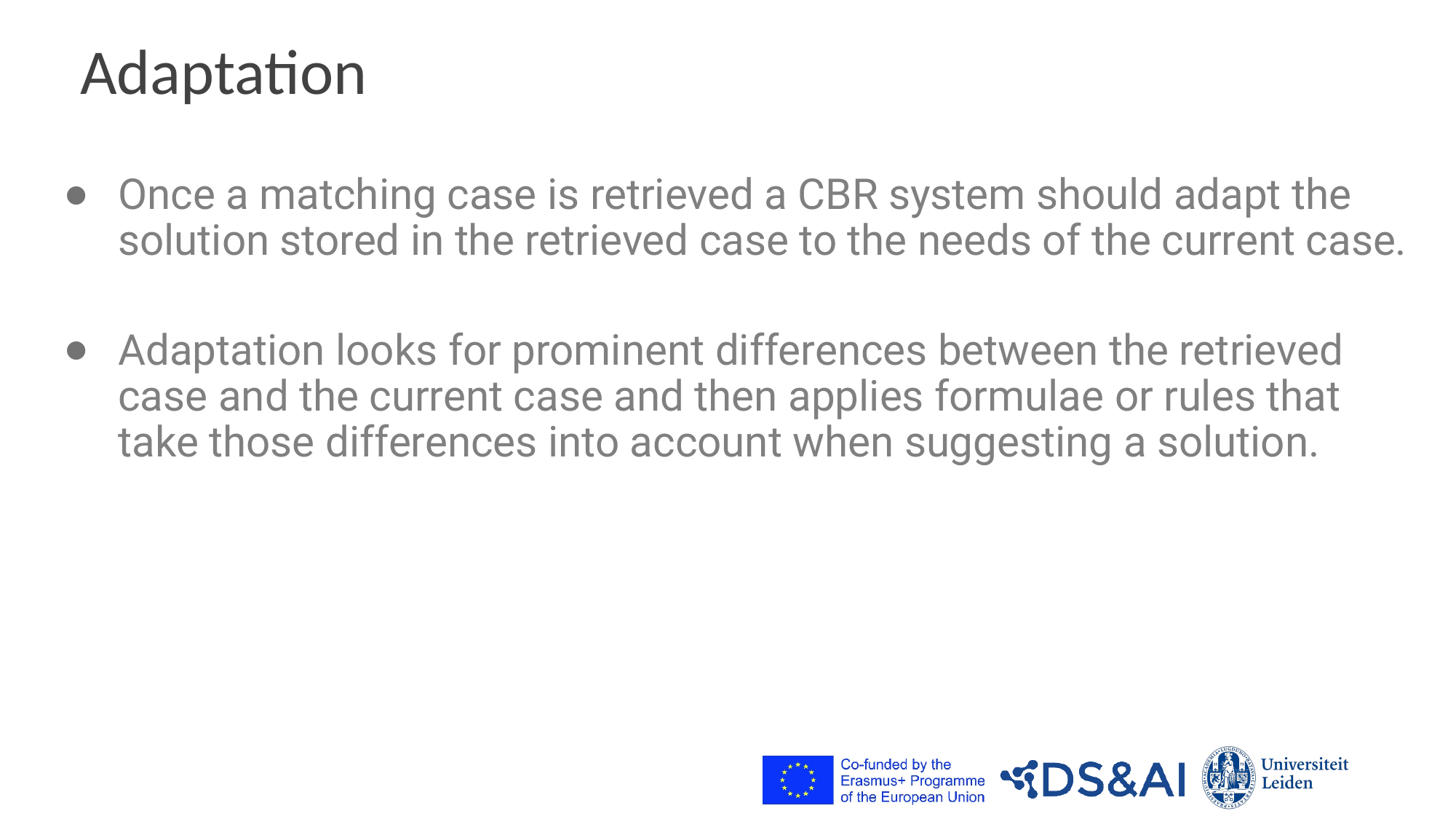

# Adaptation
Once a matching case is retrieved a CBR system should adapt the solution stored in the retrieved case to the needs of the current case.

Adaptation looks for prominent differences between the retrieved case and the current case and then applies formulae or rules that take those differences into account when suggesting a solution.